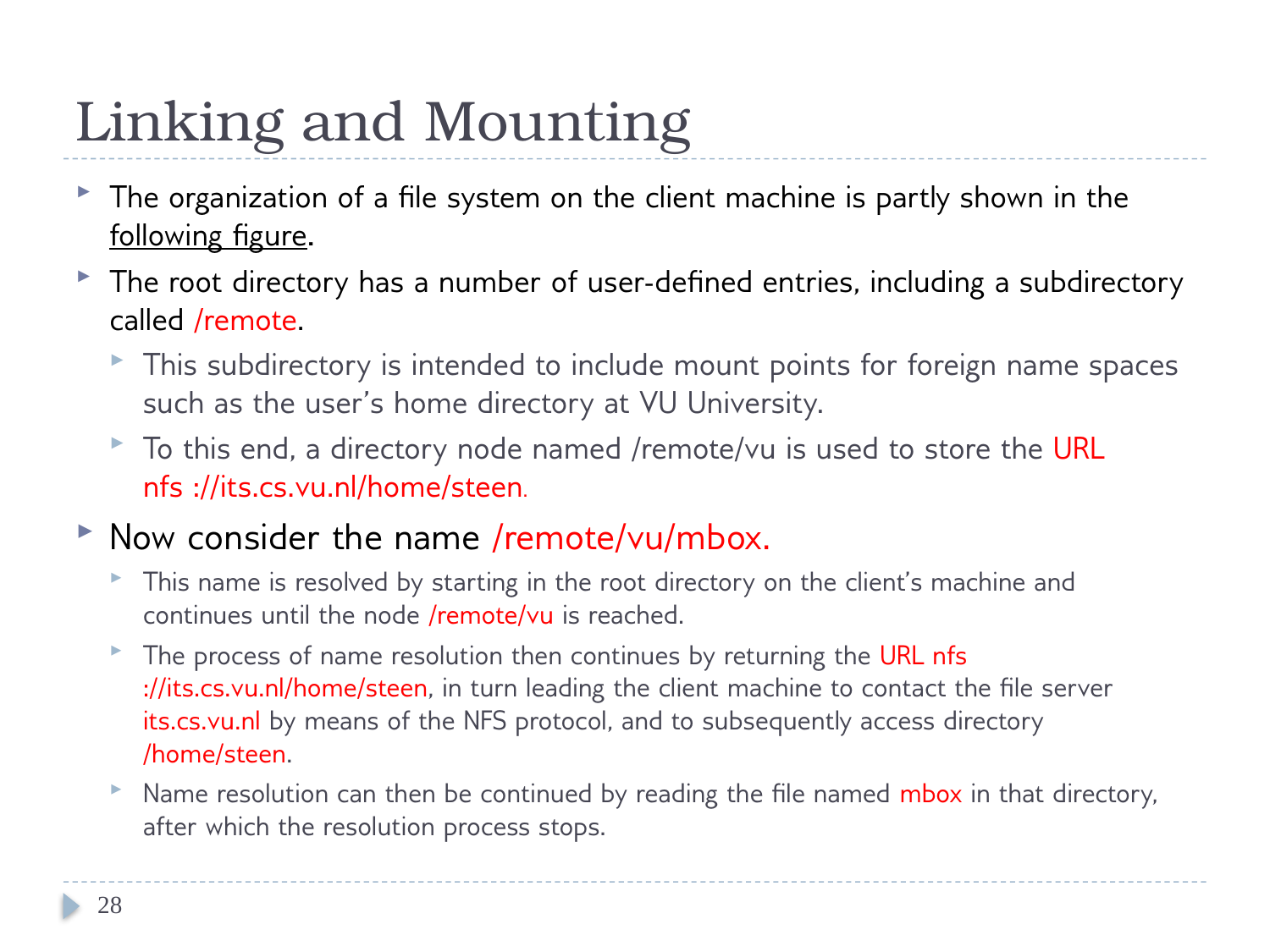

# Linking and Mounting
The organization of a file system on the client machine is partly shown in the following figure.
The root directory has a number of user-defined entries, including a subdirectory called /remote.
This subdirectory is intended to include mount points for foreign name spaces such as the user’s home directory at VU University.
To this end, a directory node named /remote/vu is used to store the URL nfs ://its.cs.vu.nl/home/steen.
Now consider the name /remote/vu/mbox.
This name is resolved by starting in the root directory on the client’s machine and continues until the node /remote/vu is reached.
The process of name resolution then continues by returning the URL nfs ://its.cs.vu.nl/home/steen, in turn leading the client machine to contact the file server its.cs.vu.nl by means of the NFS protocol, and to subsequently access directory /home/steen.
Name resolution can then be continued by reading the file named mbox in that directory, after which the resolution process stops.
28